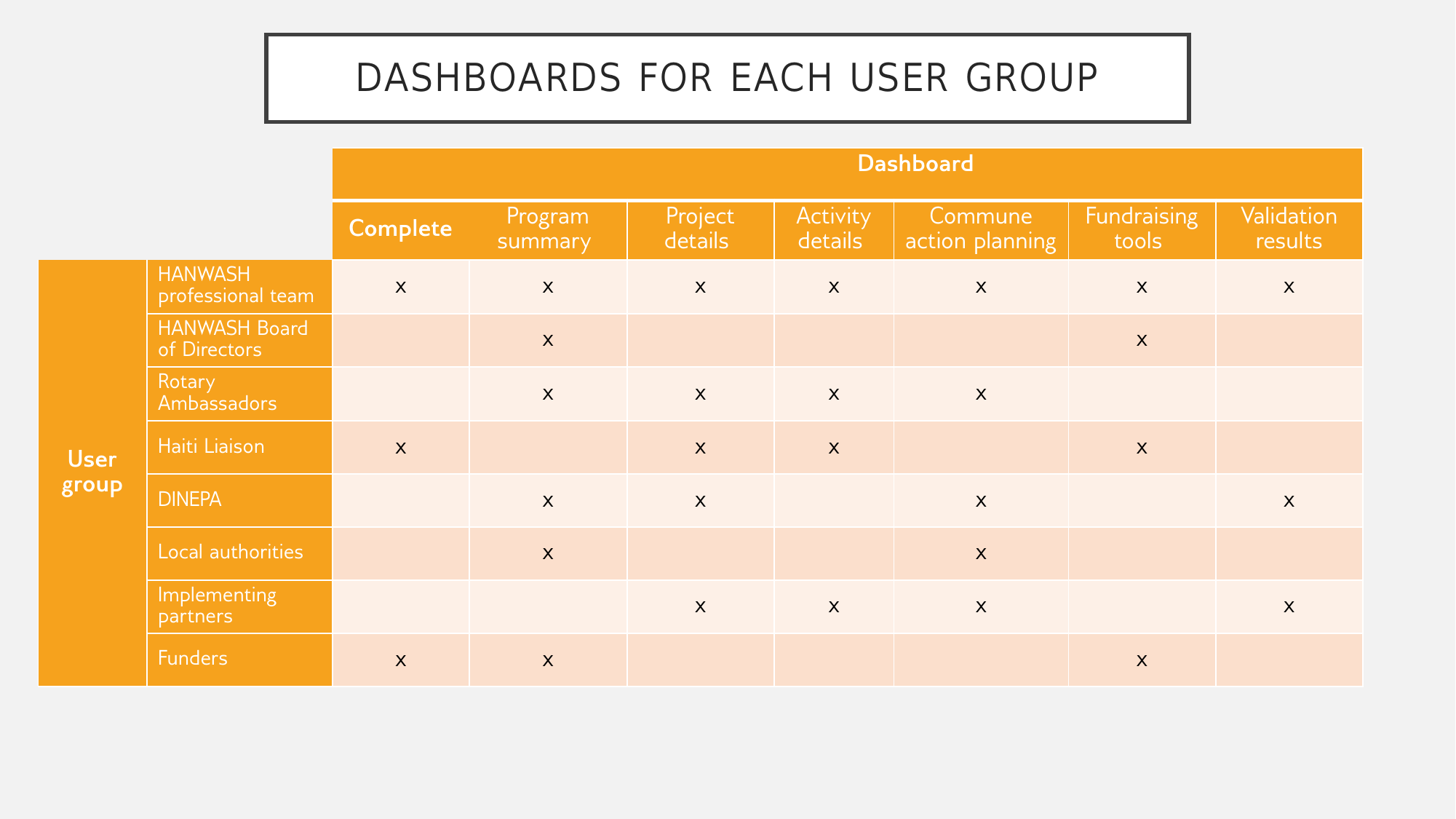

# Dashboards for each user group
|  |  |  | Dashboard |  |  |  |  |  |
| --- | --- | --- | --- | --- | --- | --- | --- | --- |
|  |  | Complete | Program summary | Project details | Activity details | Commune action planning | Fundraising tools | Validation results |
| User group | HANWASH professional team | x | x | x | x | x | x | x |
|  | HANWASH Board of Directors |  | x |  |  |  | x |  |
|  | Rotary Ambassadors |  | x | x | x | x |  |  |
|  | Haiti Liaison | x |  | x | x |  | x |  |
|  | DINEPA |  | x | x |  | x |  | x |
|  | Local authorities |  | x |  |  | x |  |  |
|  | Implementing partners |  |  | x | x | x |  | x |
|  | Funders | x | x |  |  |  | x |  |